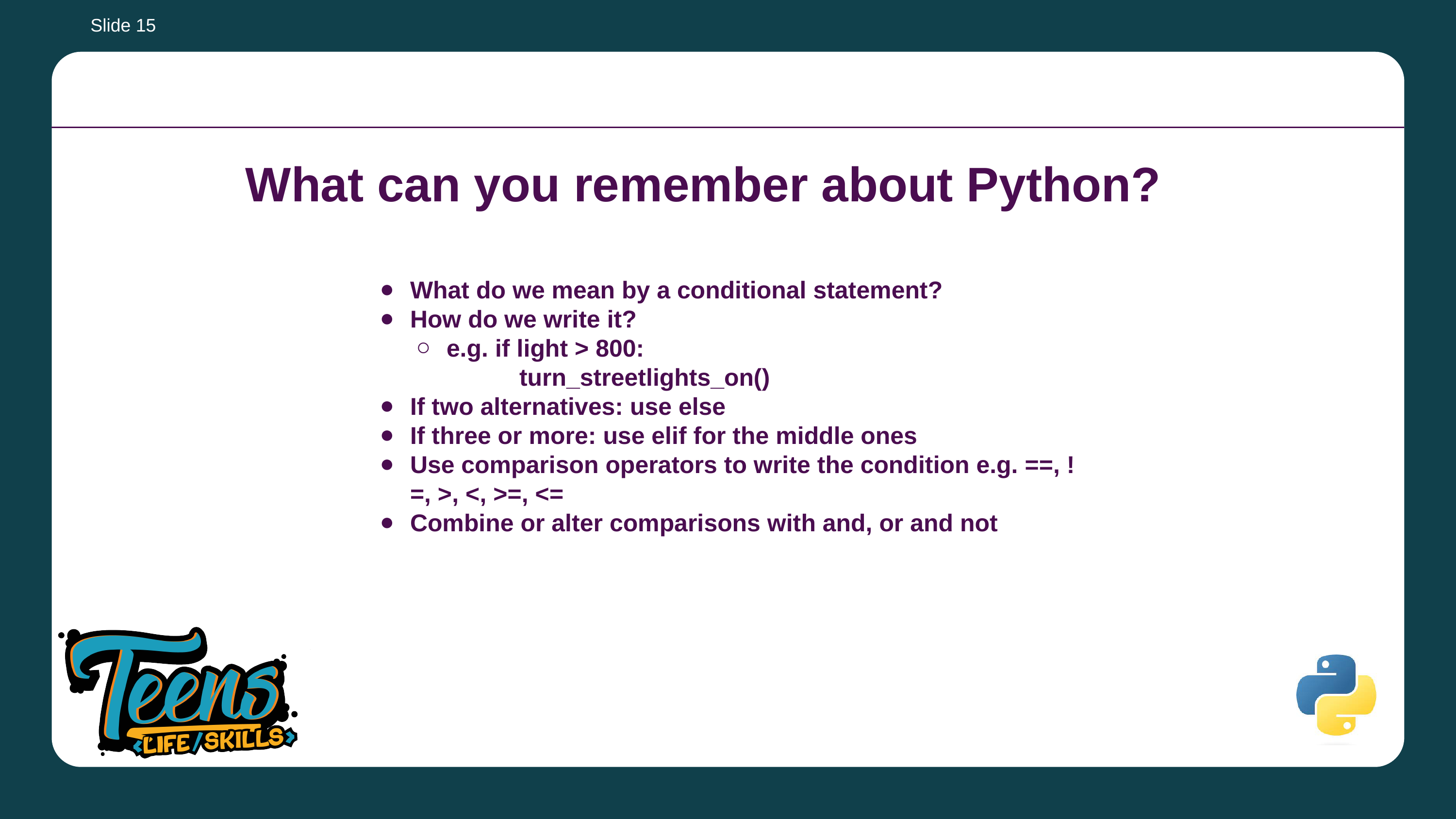

Slide 15

# What can you remember about Python?
What do we mean by a conditional statement?
How do we write it?
e.g. if light > 800:
	turn_streetlights_on()
If two alternatives: use else
If three or more: use elif for the middle ones
Use comparison operators to write the condition e.g. ==, !=, >, <, >=, <=
Combine or alter comparisons with and, or and not